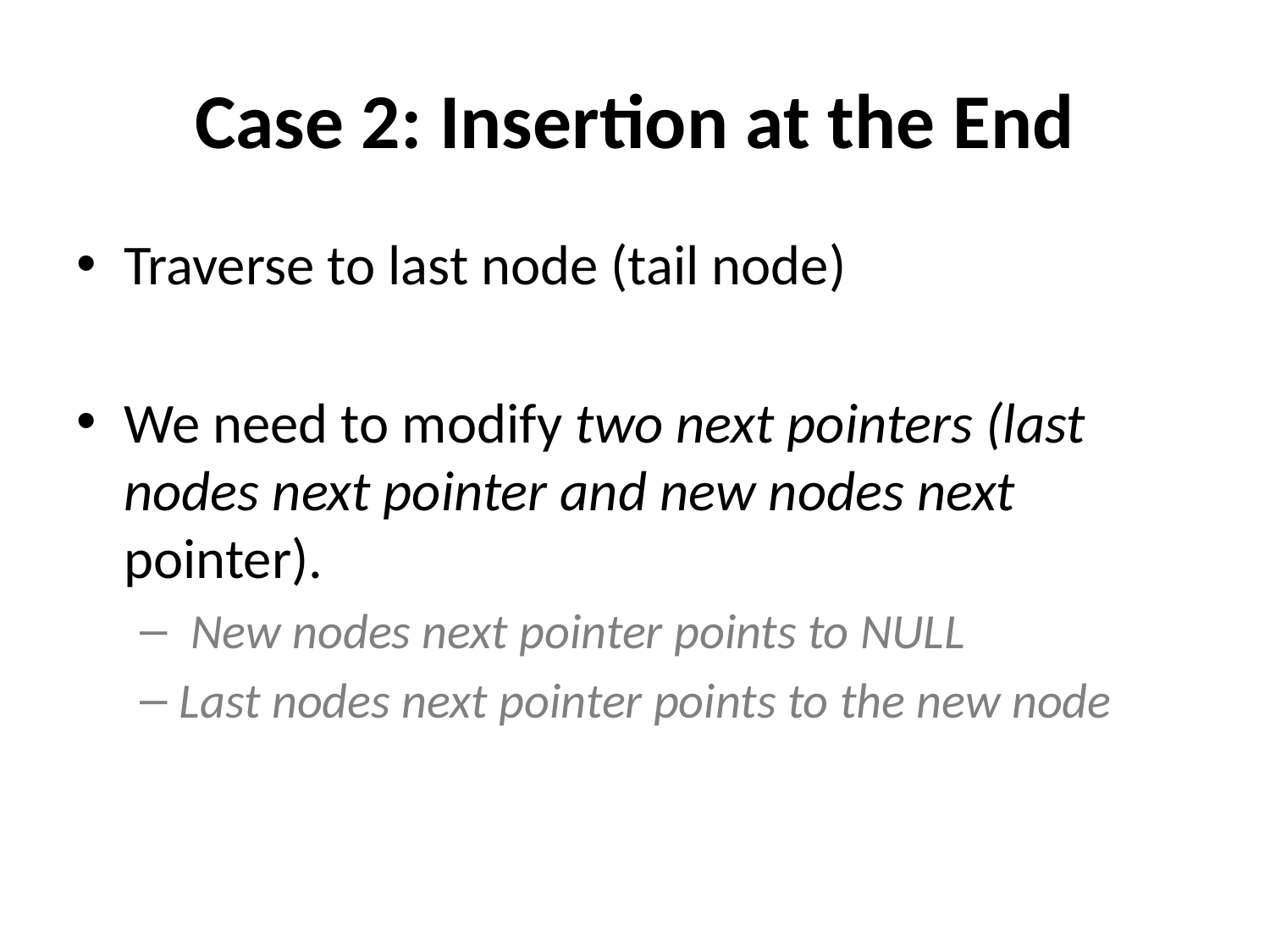

# Case 2: Insertion at the End
Traverse to last node (tail node)

We need to modify two next pointers (last nodes next pointer and new nodes next pointer).
 New nodes next pointer points to NULL
Last nodes next pointer points to the new node